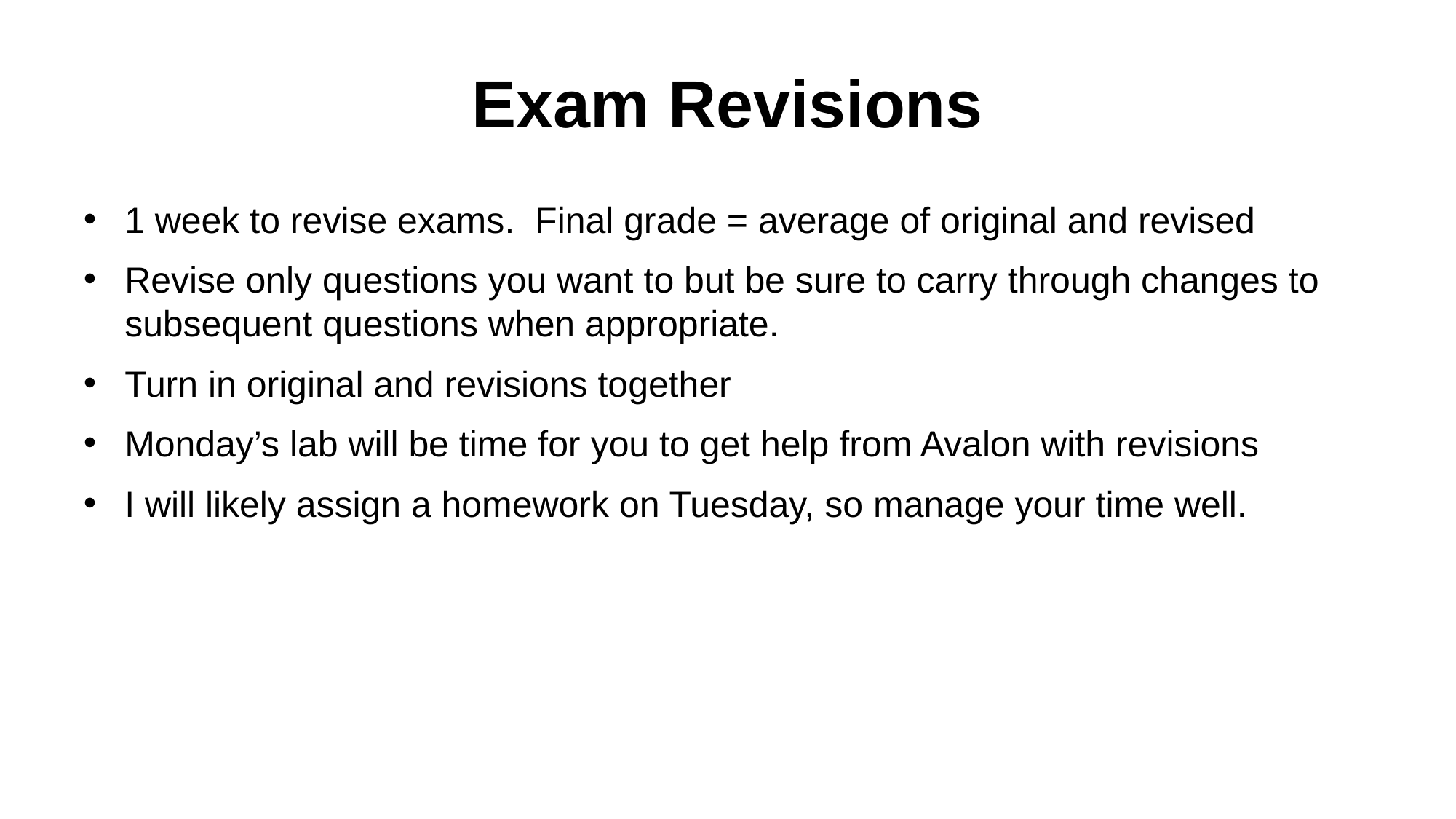

# Exam Revisions
1 week to revise exams.  Final grade = average of original and revised
Revise only questions you want to but be sure to carry through changes to subsequent questions when appropriate.
Turn in original and revisions together
Monday’s lab will be time for you to get help from Avalon with revisions
I will likely assign a homework on Tuesday, so manage your time well.